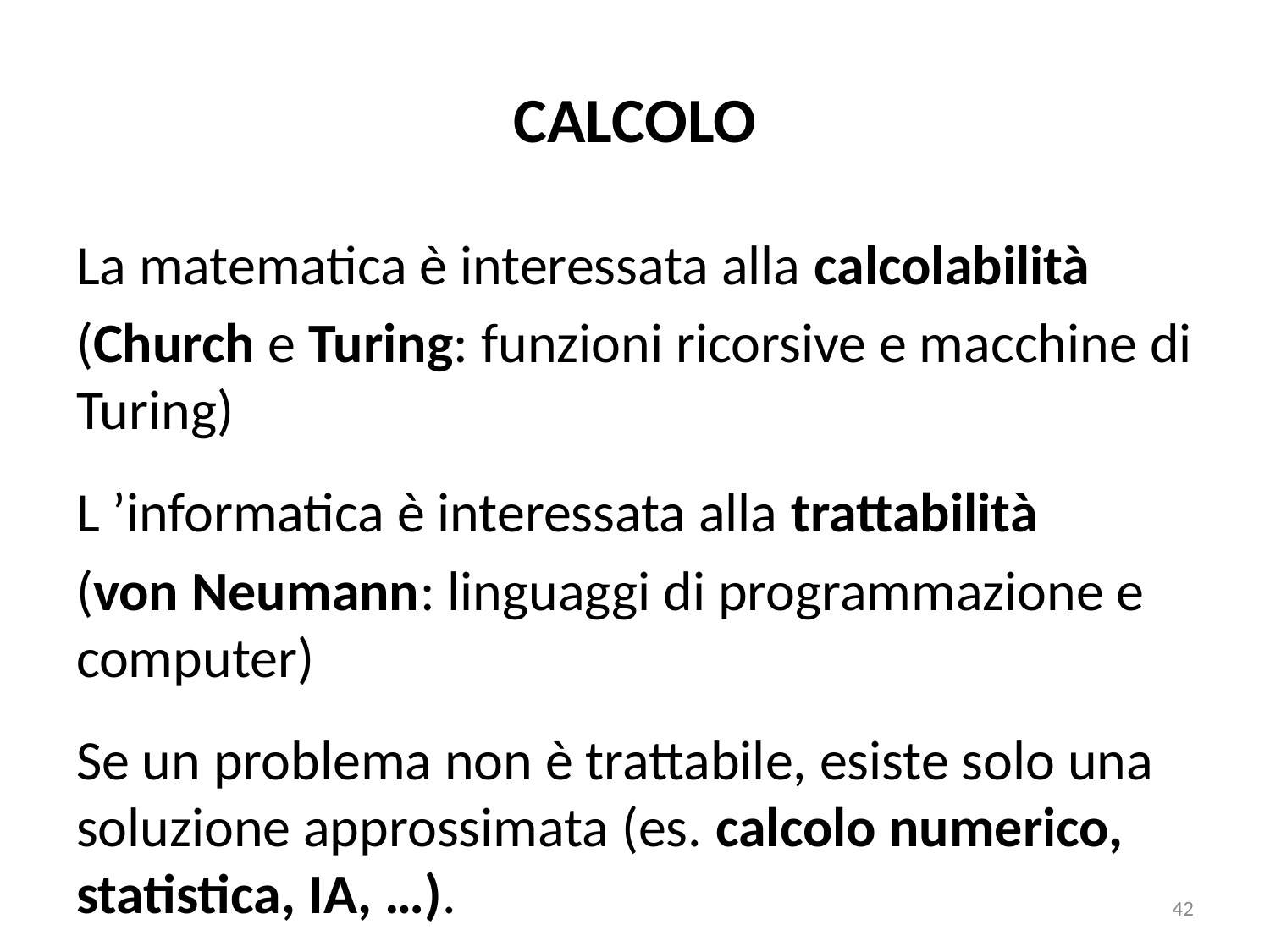

# CALCOLO
La matematica è interessata alla calcolabilità
(Church e Turing: funzioni ricorsive e macchine di Turing)

L ’informatica è interessata alla trattabilità
(von Neumann: linguaggi di programmazione e computer)

Se un problema non è trattabile, esiste solo una soluzione approssimata (es. calcolo numerico, statistica, IA, …).
42